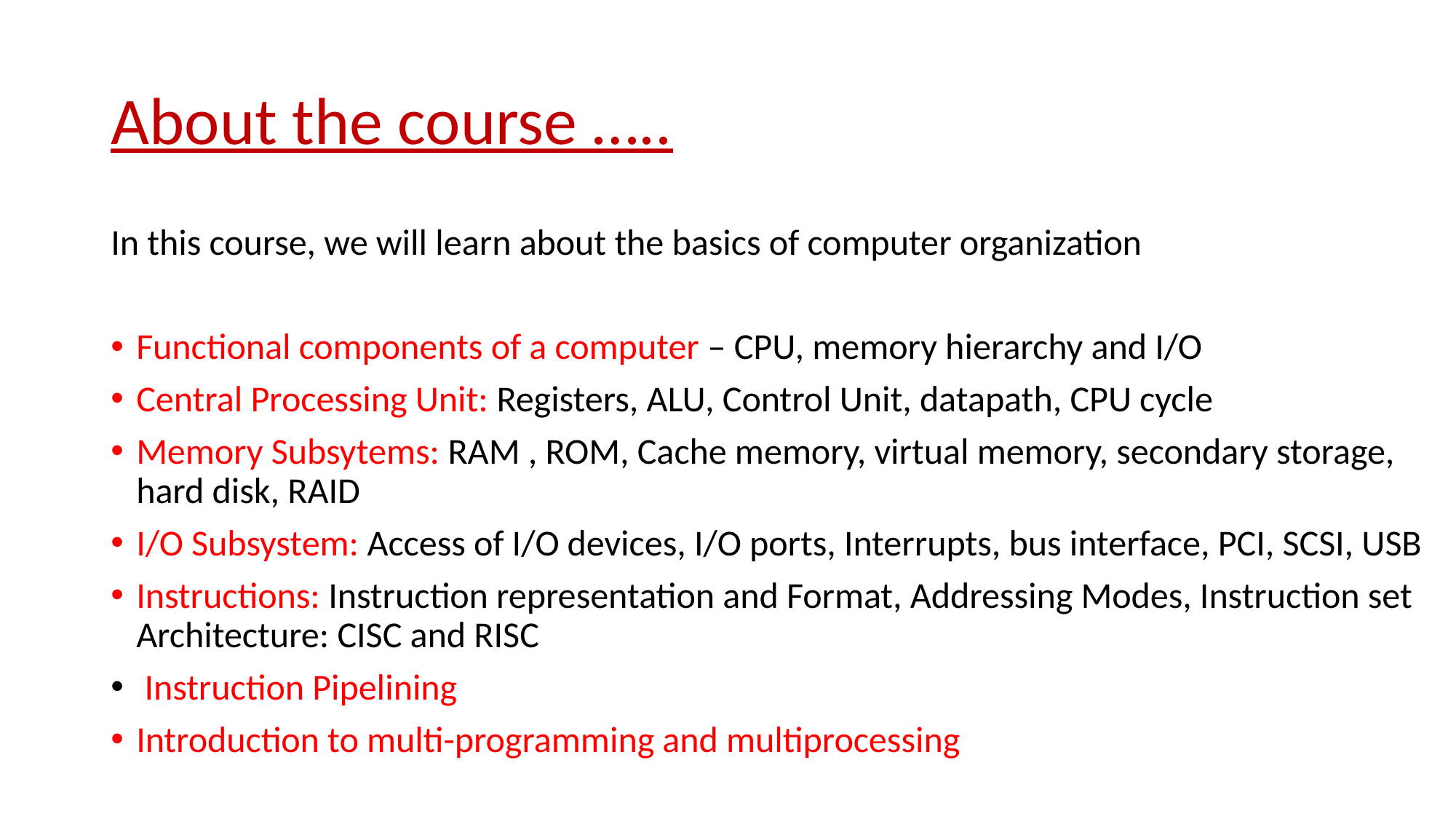

# About the course …..
In this course, we will learn about the basics of computer organization

Functional components of a computer – CPU, memory hierarchy and I/O
Central Processing Unit: Registers, ALU, Control Unit, datapath, CPU cycle
Memory Subsytems: RAM , ROM, Cache memory, virtual memory, secondary storage, hard disk, RAID
I/O Subsystem: Access of I/O devices, I/O ports, Interrupts, bus interface, PCI, SCSI, USB
Instructions: Instruction representation and Format, Addressing Modes, Instruction set Architecture: CISC and RISC
 Instruction Pipelining
Introduction to multi-programming and multiprocessing